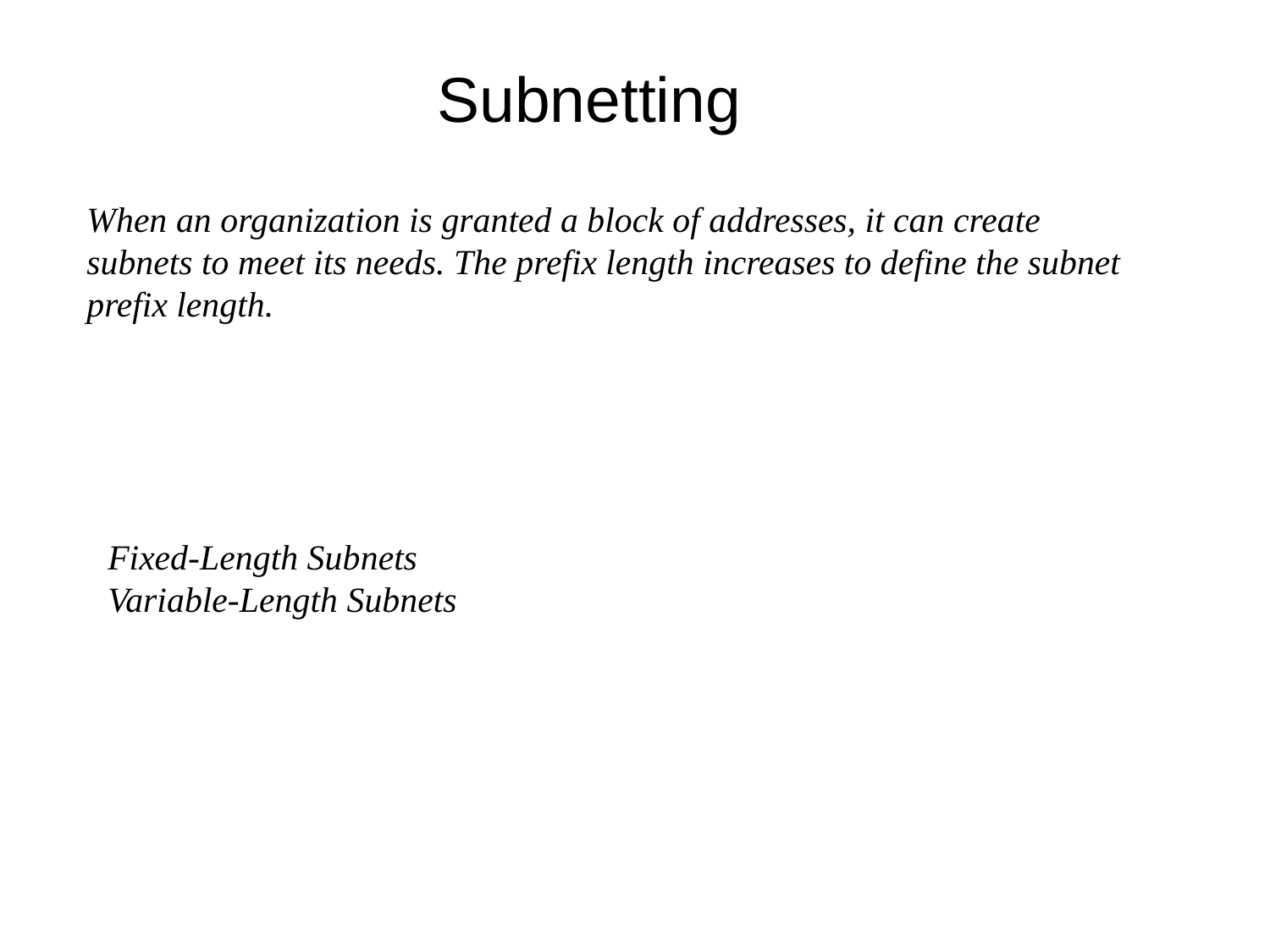

Subnetting
When an organization is granted a block of addresses, it can create subnets to meet its needs. The prefix length increases to define the subnet prefix length.
Fixed-Length Subnets
Variable-Length Subnets